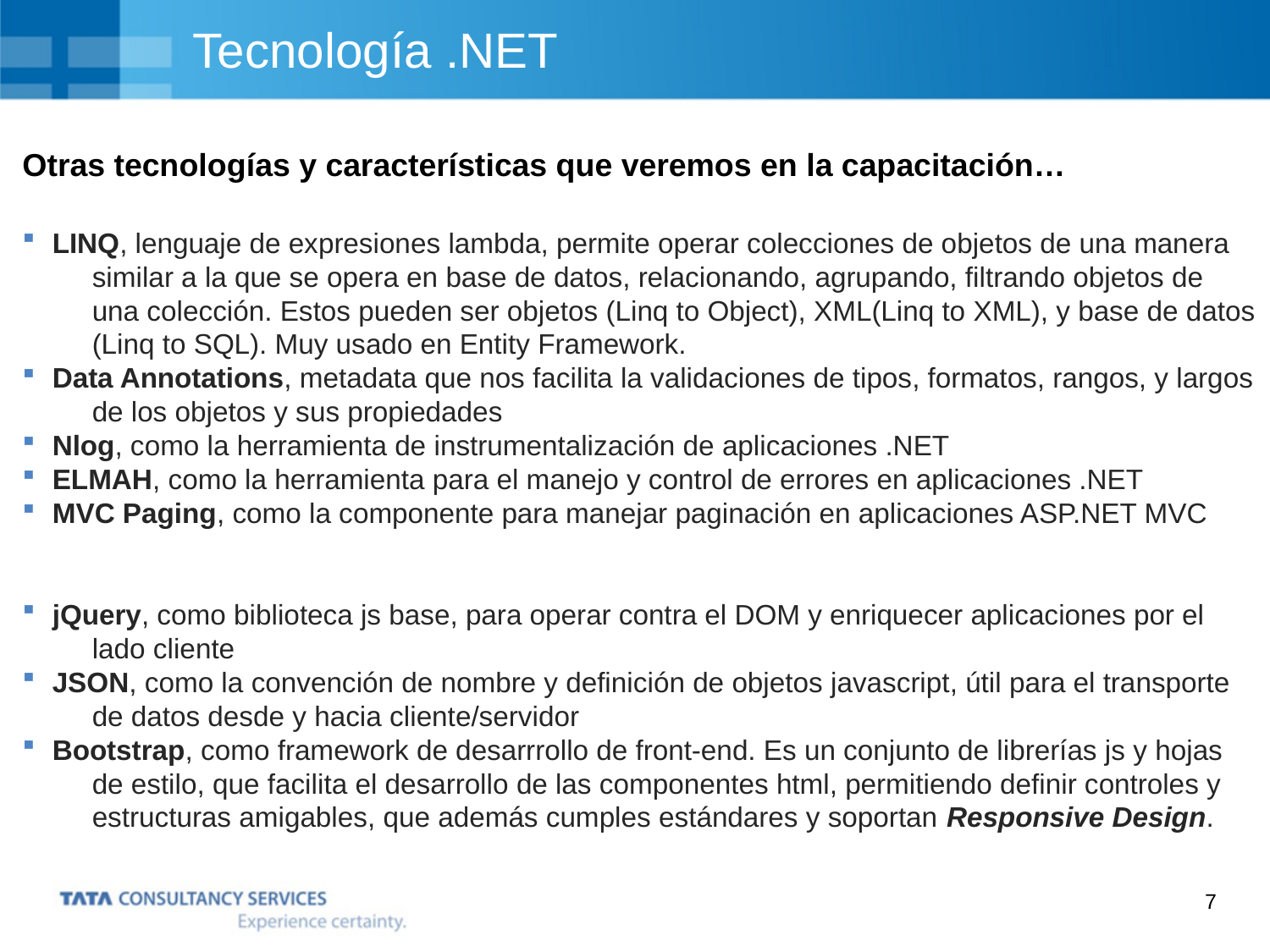

# Tecnología .NET

Otras tecnologías y características que veremos en la capacitación…

LINQ, lenguaje de expresiones lambda, permite operar colecciones de objetos de una manera similar a la que se opera en base de datos, relacionando, agrupando, filtrando objetos de una colección. Estos pueden ser objetos (Linq to Object), XML(Linq to XML), y base de datos (Linq to SQL). Muy usado en Entity Framework.
Data Annotations, metadata que nos facilita la validaciones de tipos, formatos, rangos, y largos de los objetos y sus propiedades
Nlog, como la herramienta de instrumentalización de aplicaciones .NET
ELMAH, como la herramienta para el manejo y control de errores en aplicaciones .NET
MVC Paging, como la componente para manejar paginación en aplicaciones ASP.NET MVC

jQuery, como biblioteca js base, para operar contra el DOM y enriquecer aplicaciones por el lado cliente
JSON, como la convención de nombre y definición de objetos javascript, útil para el transporte de datos desde y hacia cliente/servidor
Bootstrap, como framework de desarrrollo de front-end. Es un conjunto de librerías js y hojas de estilo, que facilita el desarrollo de las componentes html, permitiendo definir controles y estructuras amigables, que además cumples estándares y soportan Responsive Design.